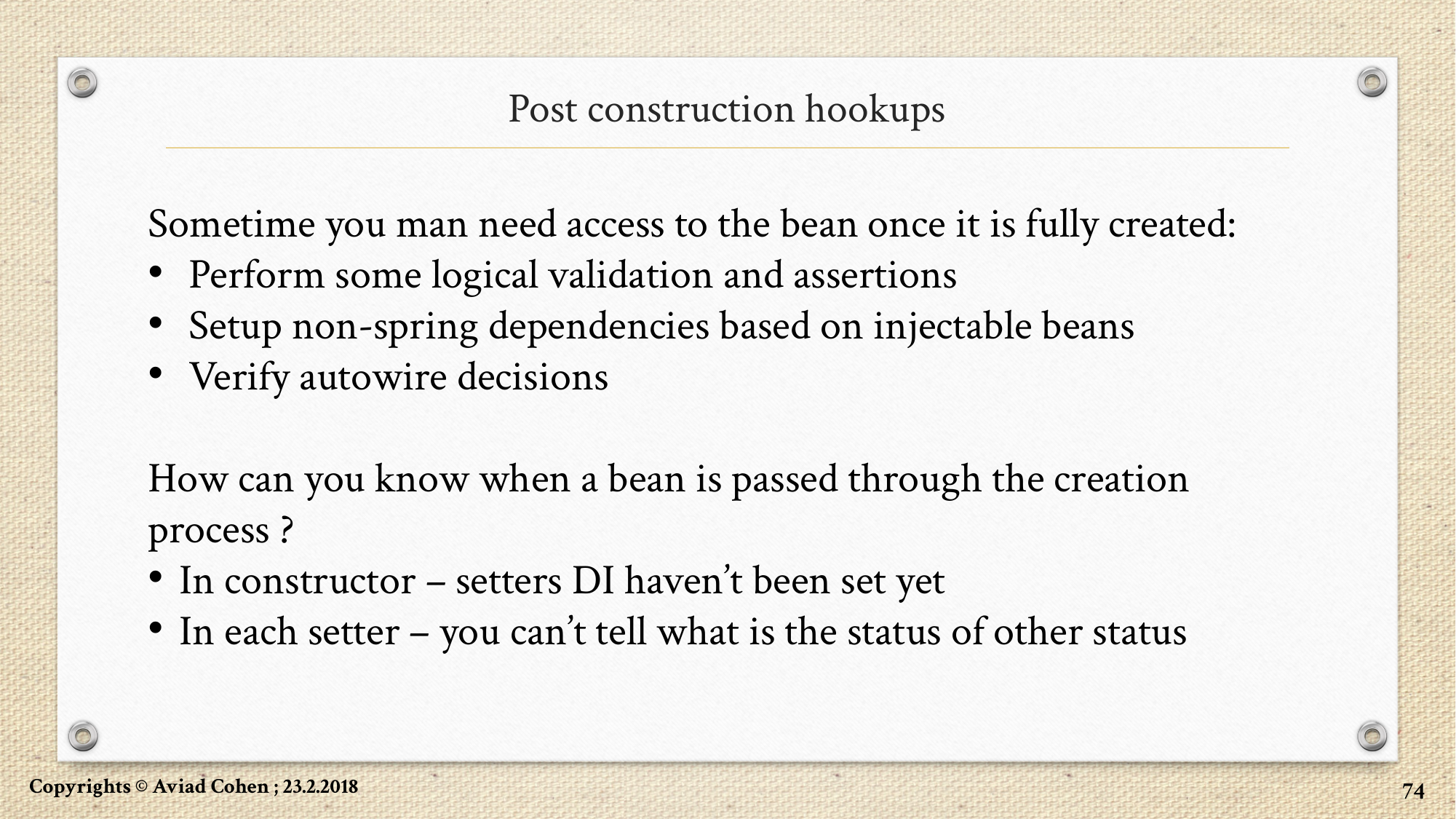

# Post construction hookups
Sometime you man need access to the bean once it is fully created:
Perform some logical validation and assertions
Setup non-spring dependencies based on injectable beans
Verify autowire decisions

How can you know when a bean is passed through the creation process ?
In constructor – setters DI haven’t been set yet
In each setter – you can’t tell what is the status of other status
Copyrights © Aviad Cohen ; 23.2.2018
74